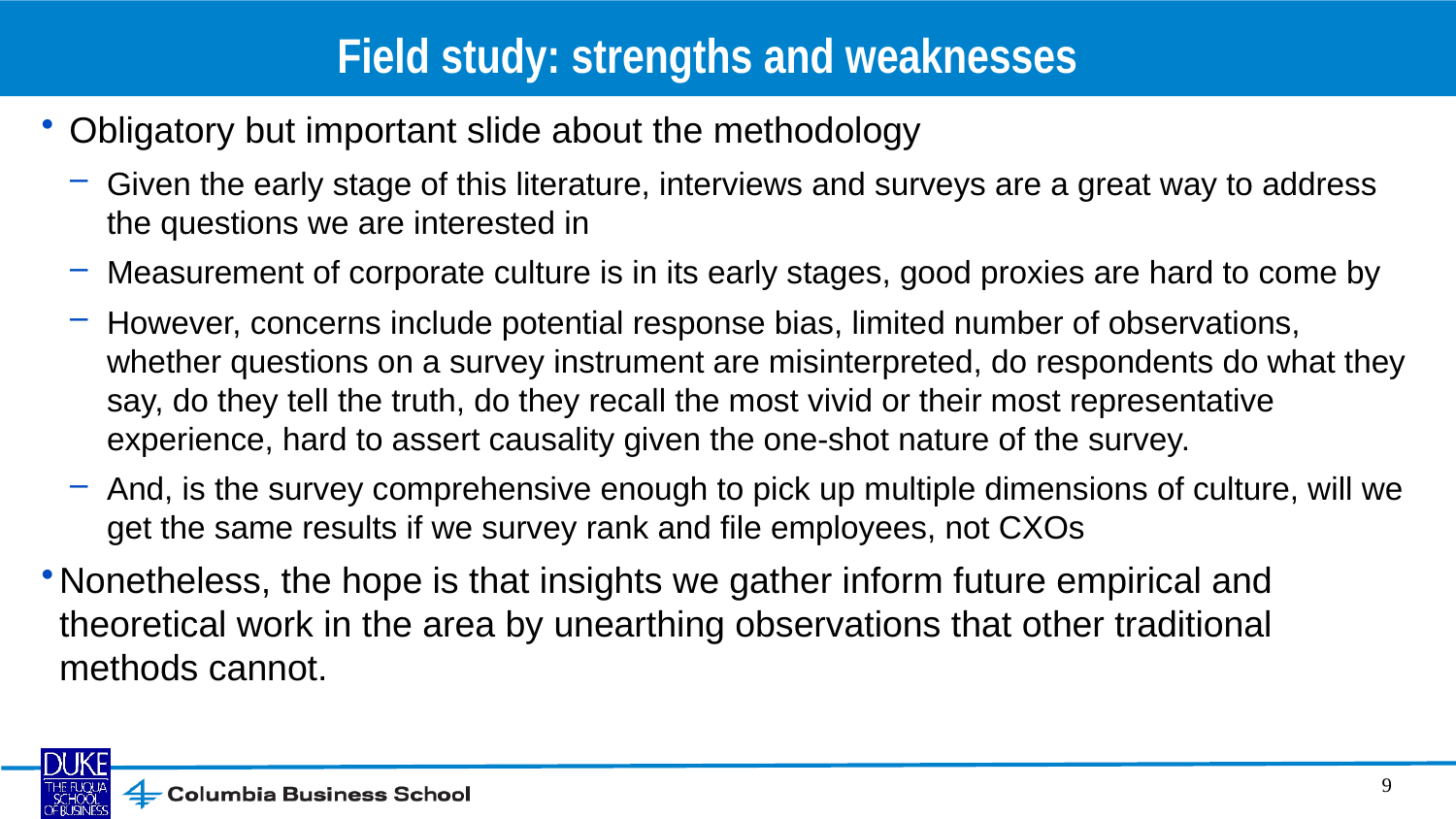

# Field study: strengths and weaknesses
 Obligatory but important slide about the methodology
Given the early stage of this literature, interviews and surveys are a great way to address the questions we are interested in
Measurement of corporate culture is in its early stages, good proxies are hard to come by
However, concerns include potential response bias, limited number of observations, whether questions on a survey instrument are misinterpreted, do respondents do what they say, do they tell the truth, do they recall the most vivid or their most representative experience, hard to assert causality given the one-shot nature of the survey.
And, is the survey comprehensive enough to pick up multiple dimensions of culture, will we get the same results if we survey rank and file employees, not CXOs
Nonetheless, the hope is that insights we gather inform future empirical and theoretical work in the area by unearthing observations that other traditional methods cannot.

9